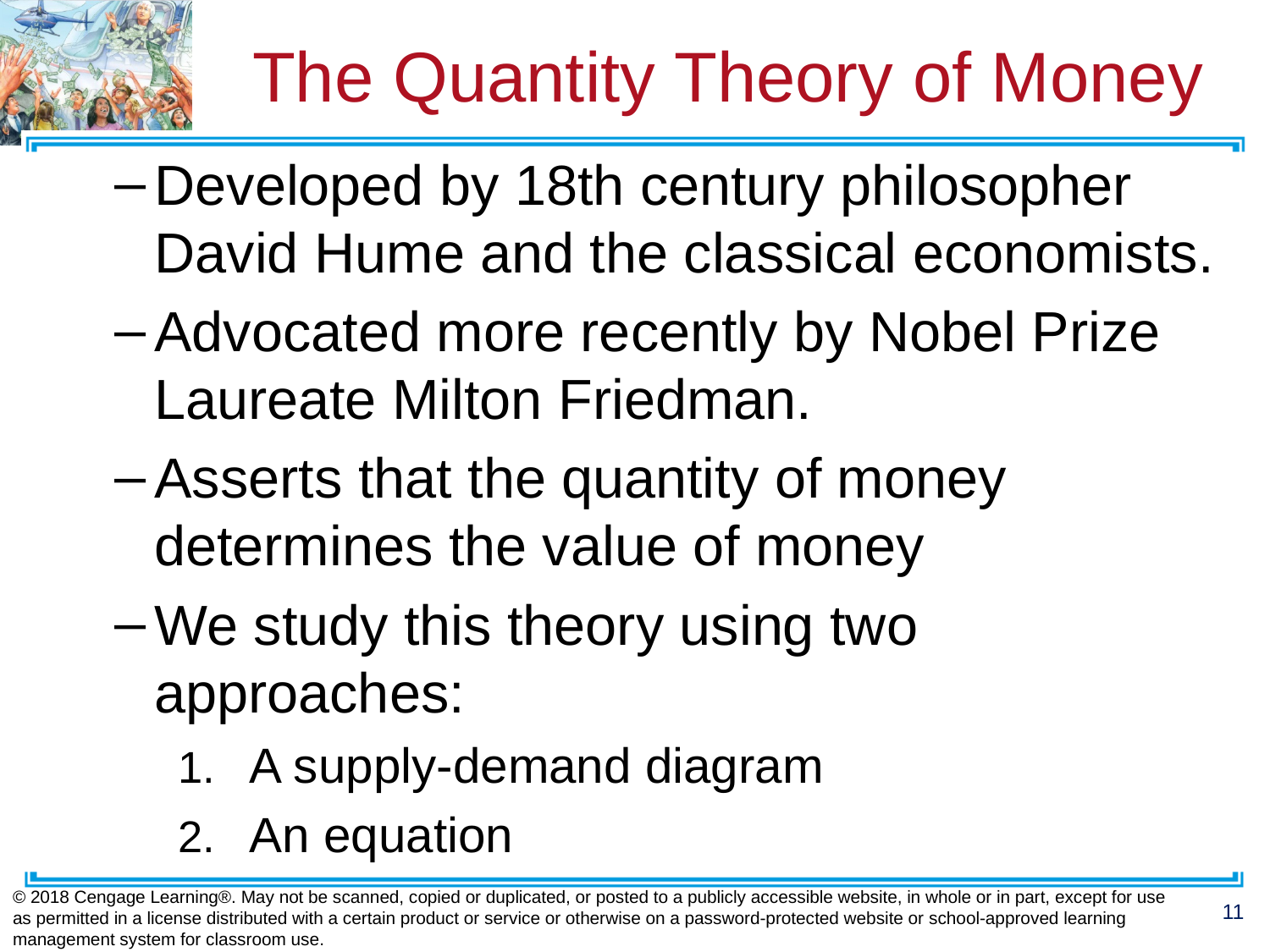

# The Quantity Theory of Money
Developed by 18th century philosopher
David Hume and the classical economists.
Advocated more recently by Nobel Prize Laureate Milton Friedman.
Asserts that the quantity of money determines the value of money
We study this theory using two approaches:
A supply-demand diagram
An equation

© 2018 Cengage Learning®. May not be scanned, copied or duplicated, or posted to a publicly accessible website, in whole or in part, except for use as permitted in a license distributed with a certain product or service or otherwise on a password-protected website or school-approved learning management system for classroom use.
11